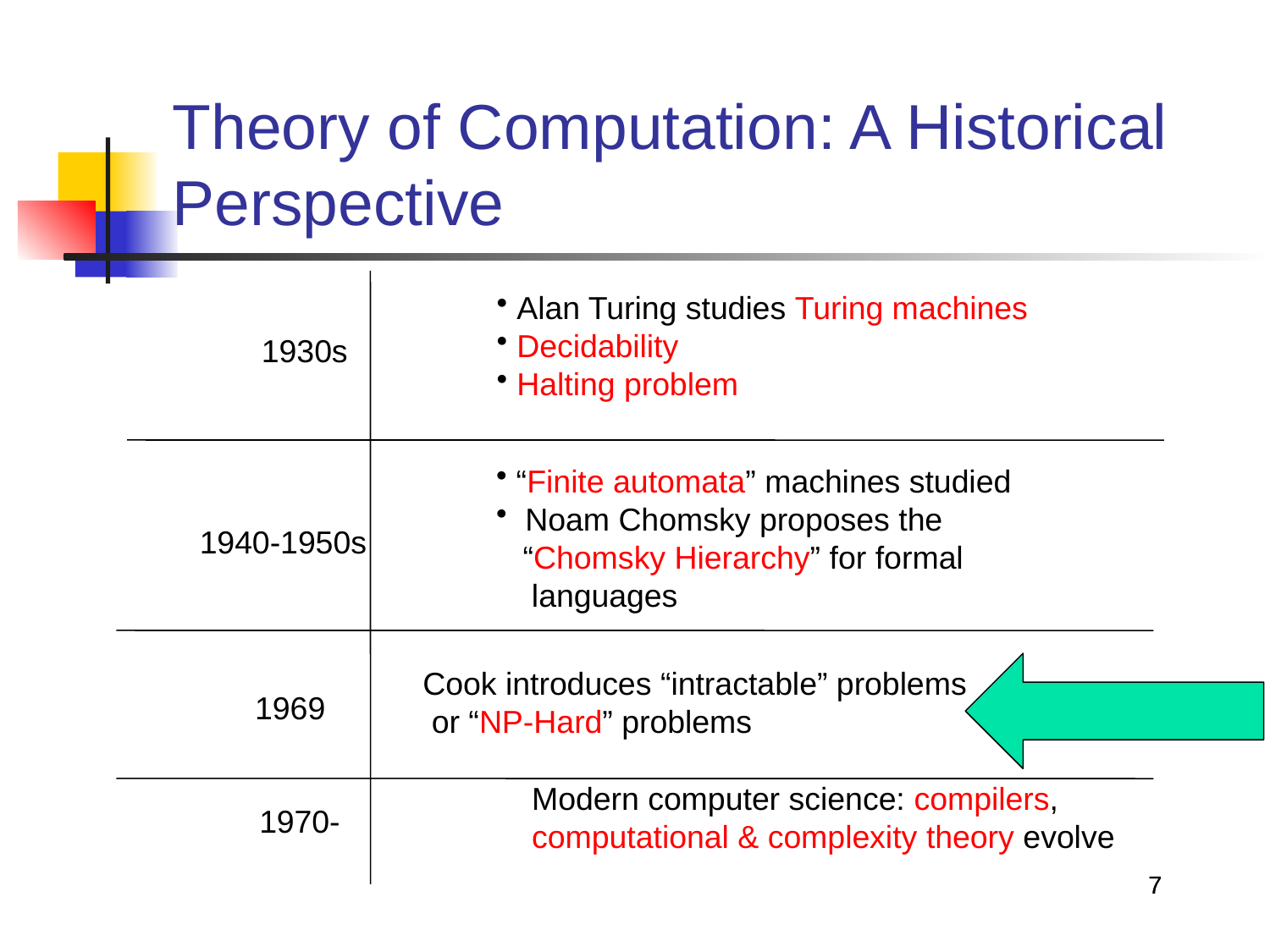

# Theory of Computation: A Historical Perspective

 Alan Turing studies Turing machines
 Decidability
 Halting problem
1930s

 “Finite automata” machines studied
  Noam Chomsky proposes the
   “Chomsky Hierarchy” for formal
    languages
1940-1950s

Cook introduces “intractable” problems
 or “NP-Hard” problems
1969
Modern computer science: compilers,
computational & complexity theory evolve

1970-
7
7